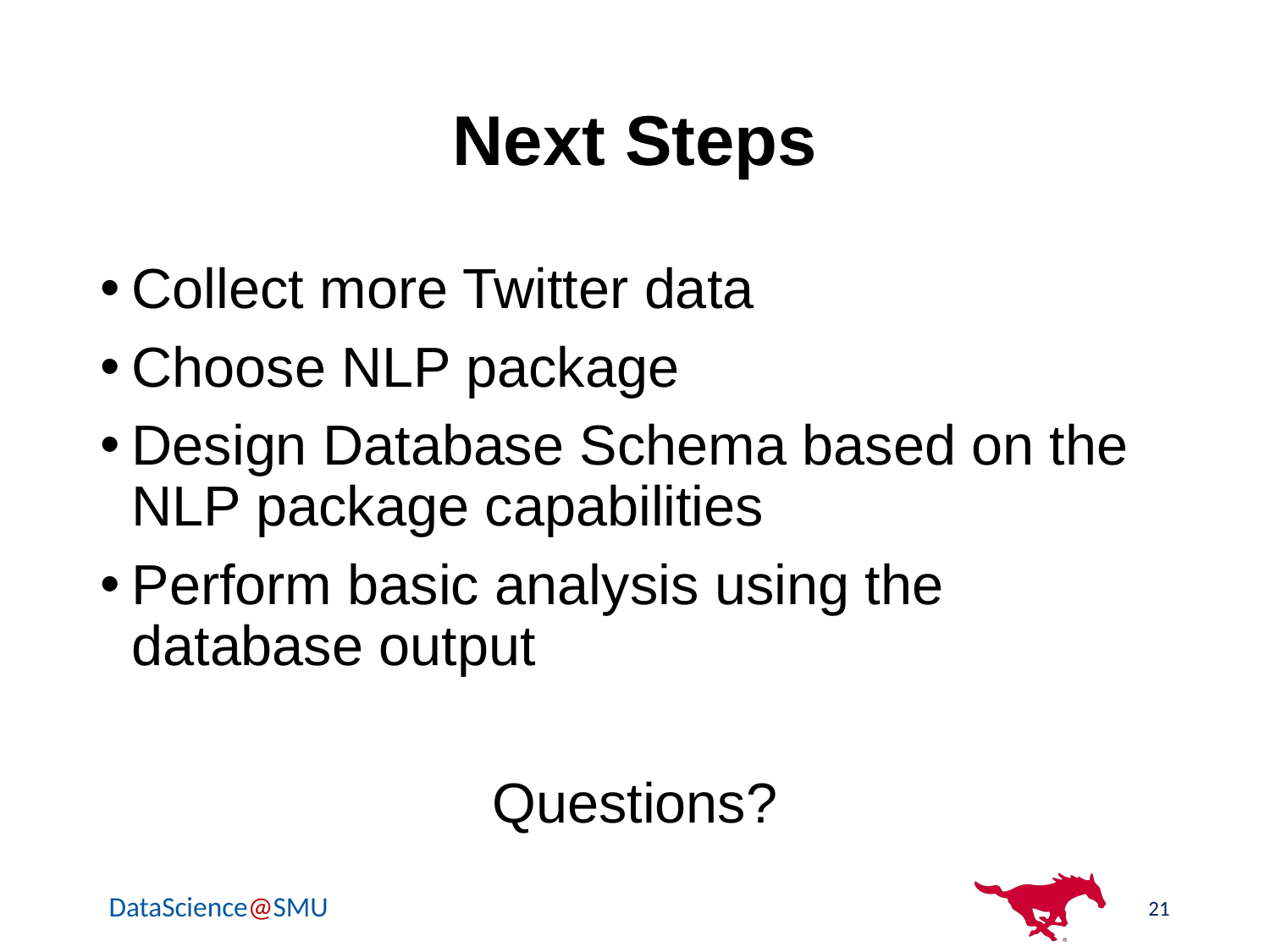

# Next Steps
Collect more Twitter data
Choose NLP package
Design Database Schema based on the NLP package capabilities
Perform basic analysis using the database output

Questions?
21